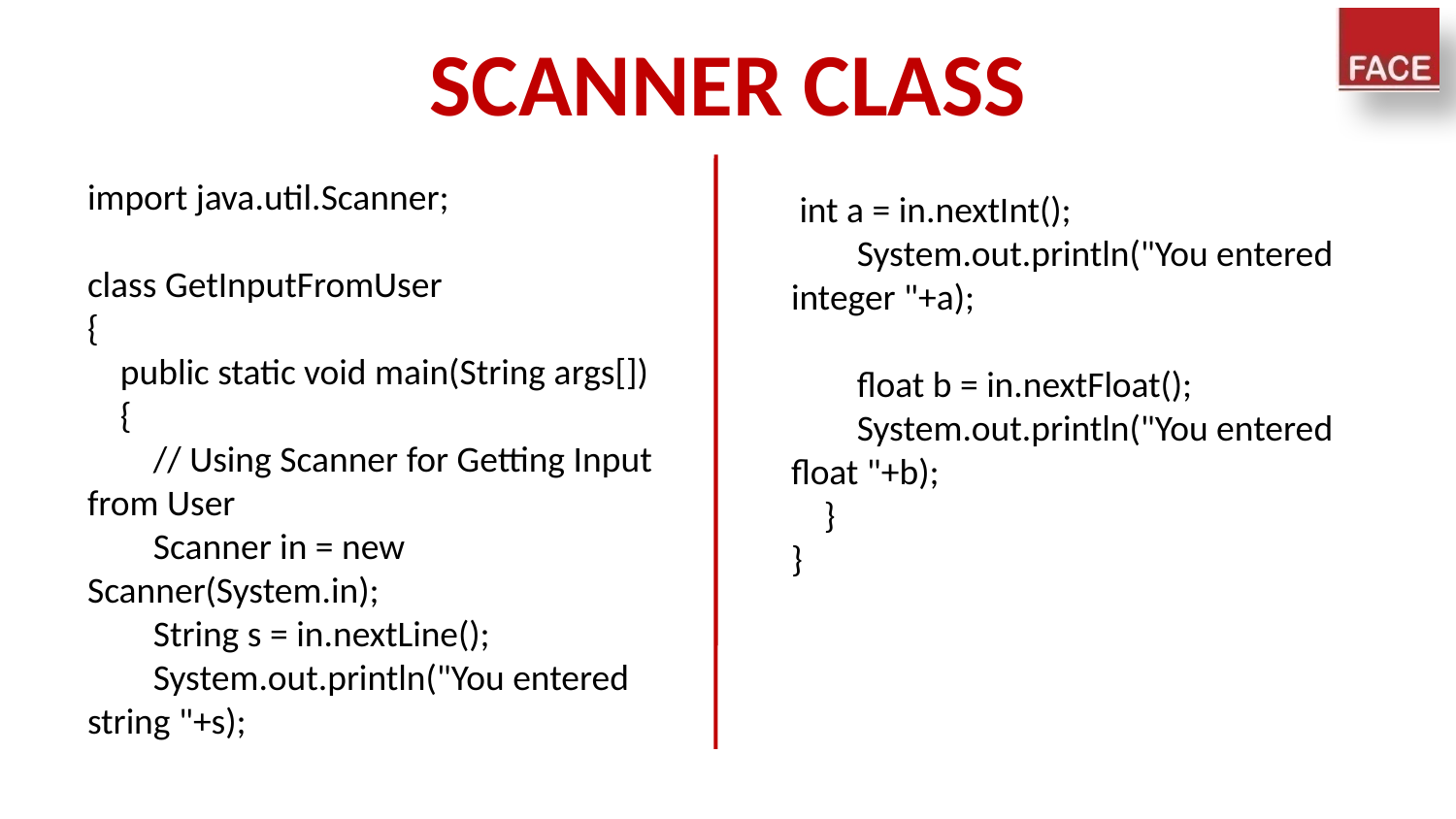

# SCANNER CLASS
import java.util.Scanner;

class GetInputFromUser
{
    public static void main(String args[])
    {
        // Using Scanner for Getting Input from User
        Scanner in = new Scanner(System.in);
        String s = in.nextLine();
        System.out.println("You entered string "+s);

 int a = in.nextInt();
        System.out.println("You entered integer "+a);

        float b = in.nextFloat();
        System.out.println("You entered float "+b);
    }
}